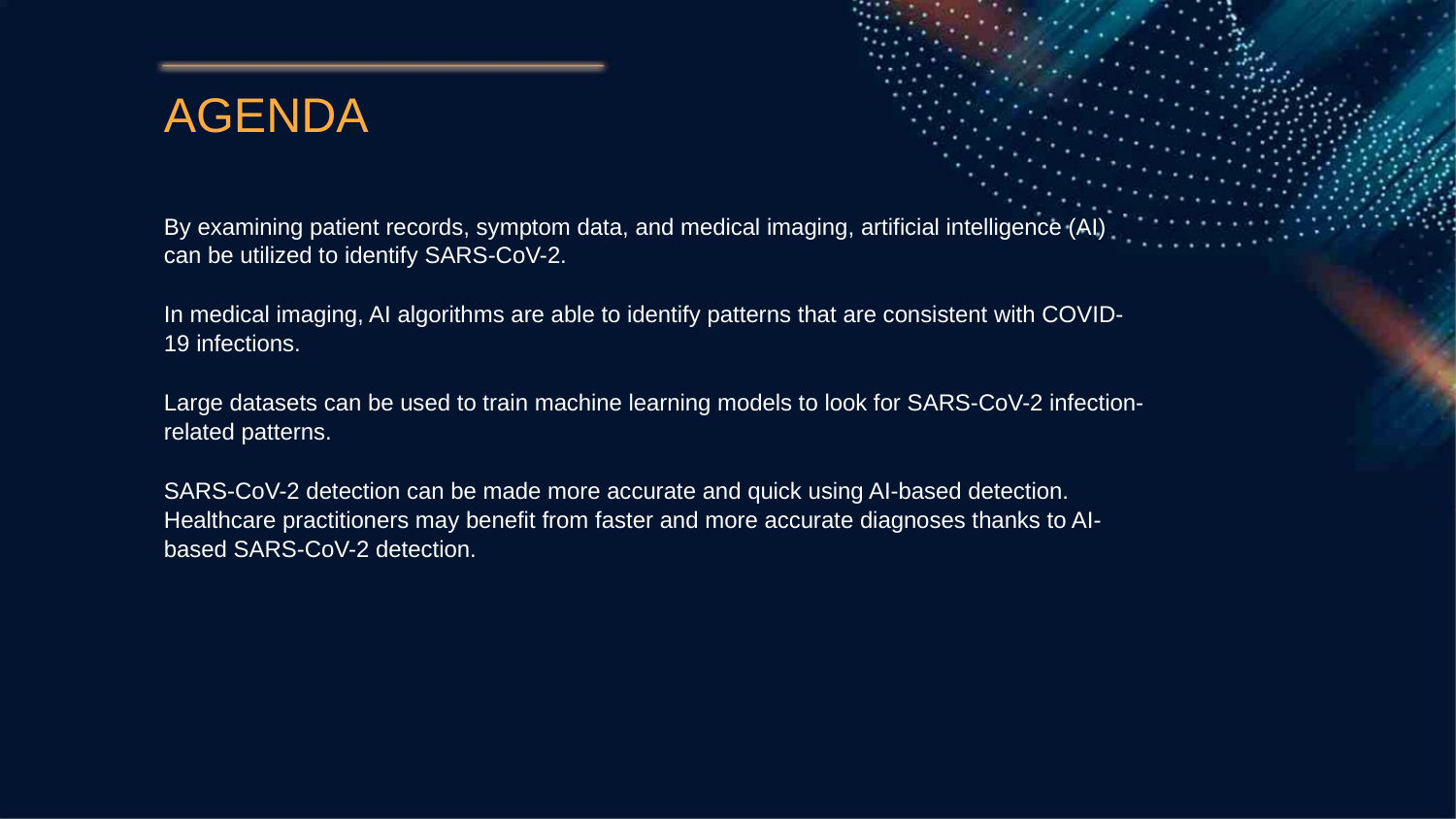

AGENDA
By examining patient records, symptom data, and medical imaging, artificial intelligence (AI)
can be utilized to identify SARS-CoV-2.
In medical imaging, AI algorithms are able to identify patterns that are consistent with COVID-
19 infections.
Large datasets can be used to train machine learning models to look for SARS-CoV-2 infection-
related patterns.
SARS-CoV-2 detection can be made more accurate and quick using AI-based detection.
Healthcare practitioners may benefit from faster and more accurate diagnoses thanks to AI-
based SARS-CoV-2 detection.